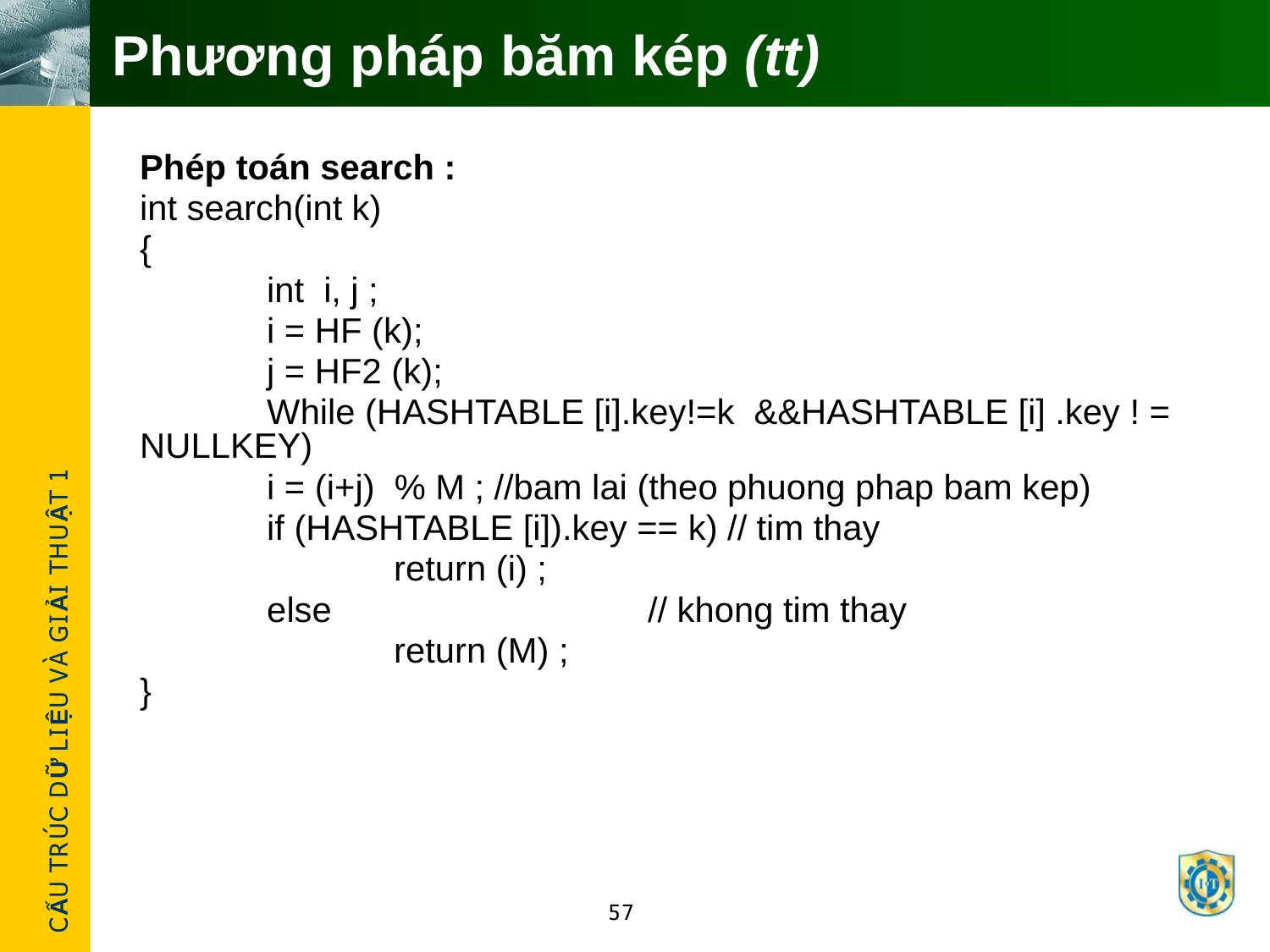

# Phương pháp băm kép (tt)
Phép toán search :
int search(int k)
{
	int  i, j ;
	i = HF (k);
	j = HF2 (k);
	While (HASHTABLE [i].key!=k  &&HASHTABLE [i] .key ! = NULLKEY)
	i = (i+j)  % M ; //bam lai (theo phuong phap bam kep)
	if (HASHTABLE [i]).key == k) // tim thay
		return (i) ;
	else			// khong tim thay
		return (M) ;
}